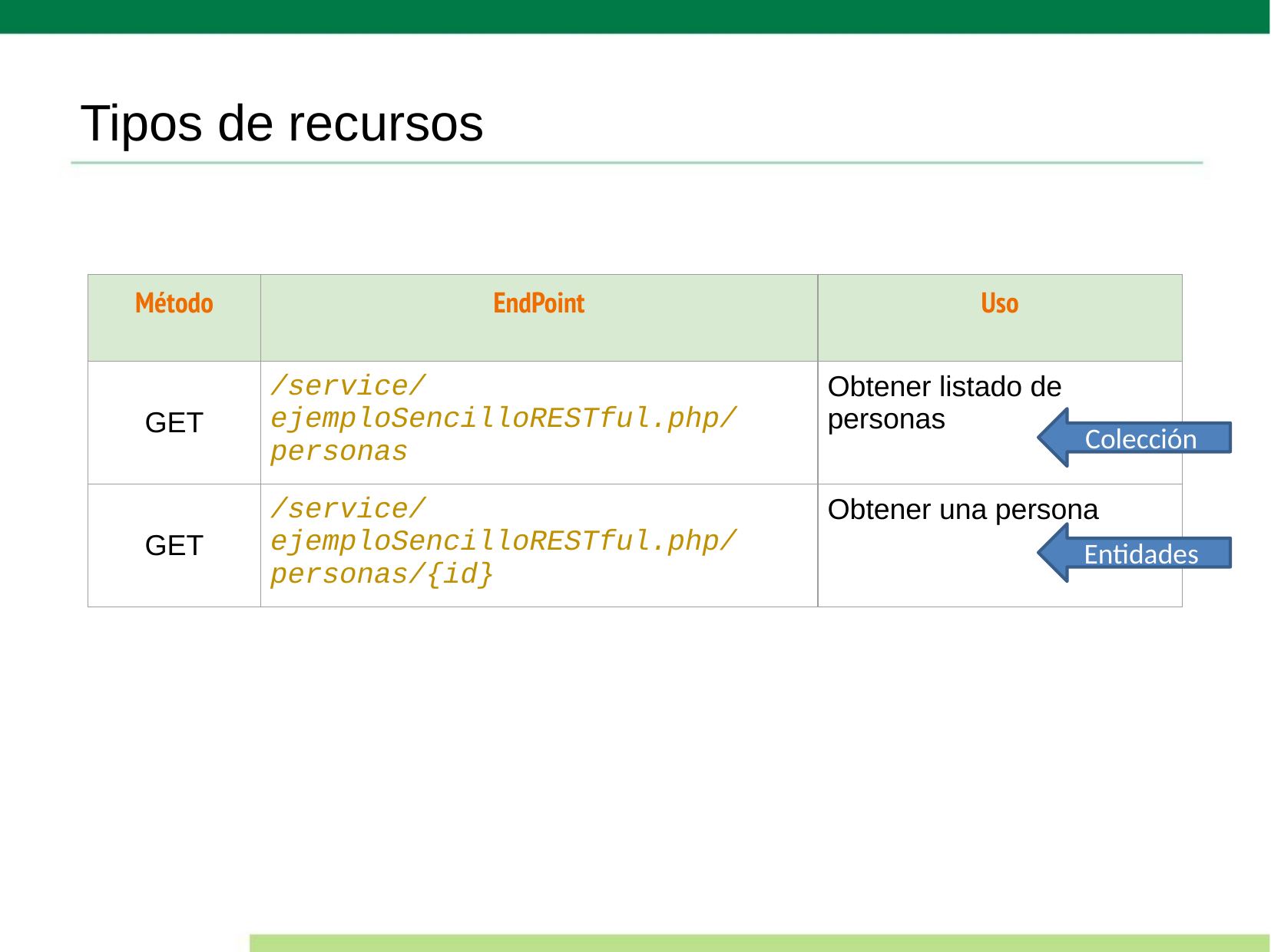

# Tipos de recursos
| Método | EndPoint | Uso |
| --- | --- | --- |
| GET | /service/ejemploSencilloRESTful.php/personas | Obtener listado de personas |
| GET | /service/ejemploSencilloRESTful.php/personas/{id} | Obtener una persona |
Colección
Entidades